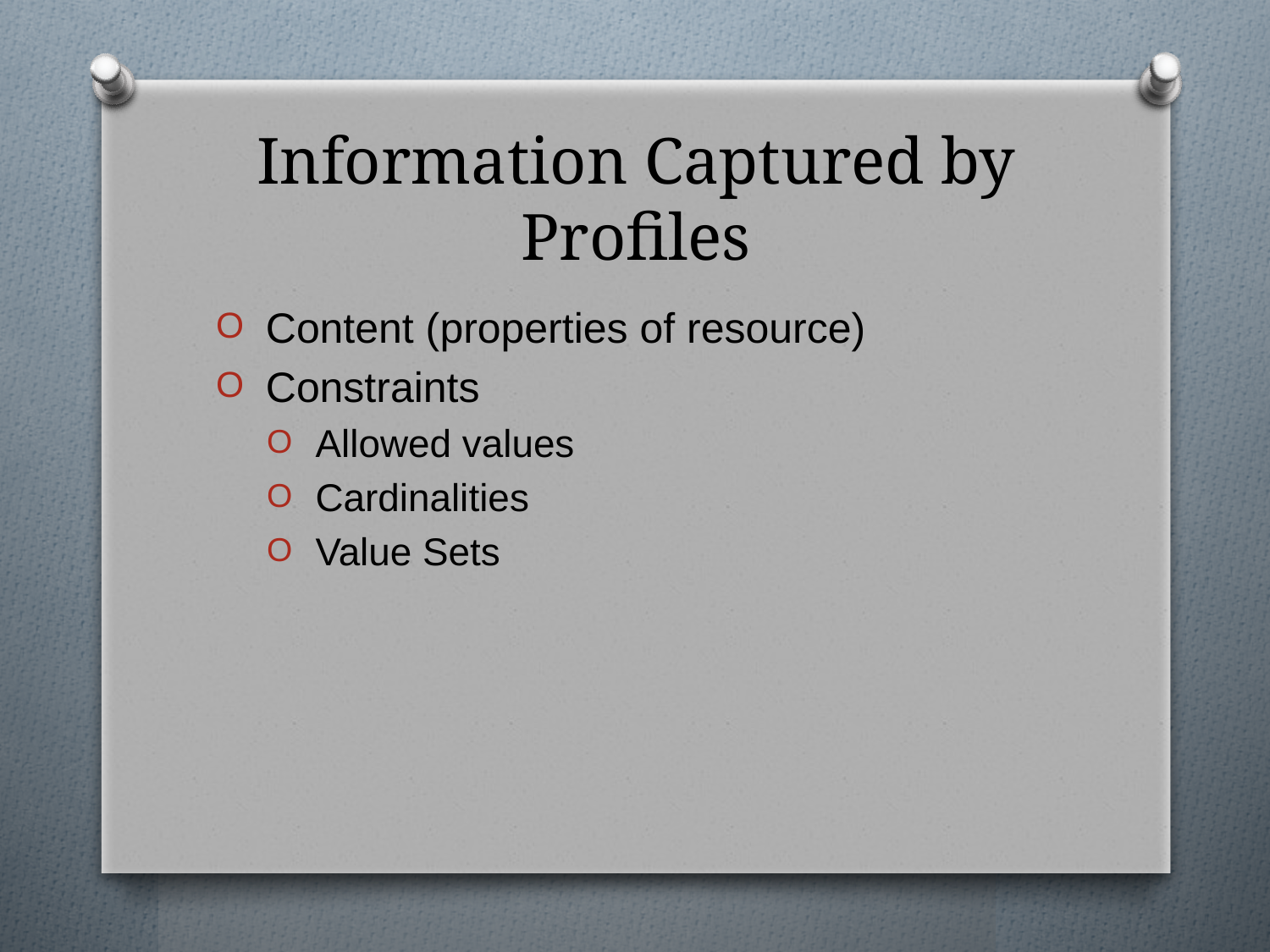

# Information Captured by Profiles
 Content (properties of resource)
 Constraints
 Allowed values
 Cardinalities
 Value Sets